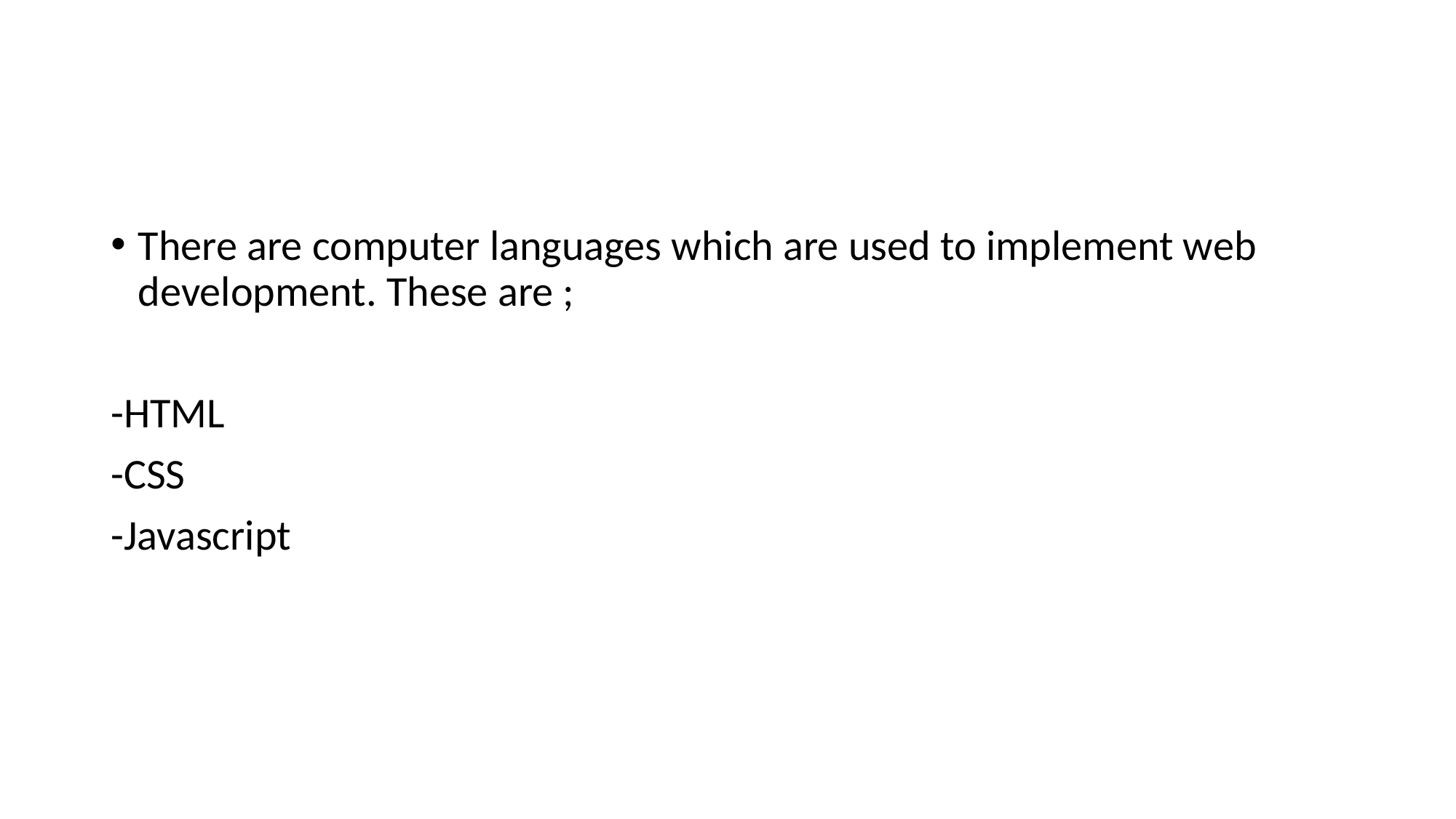

#
There are computer languages which are used to implement web development. These are ;

-HTML
-CSS
-Javascript